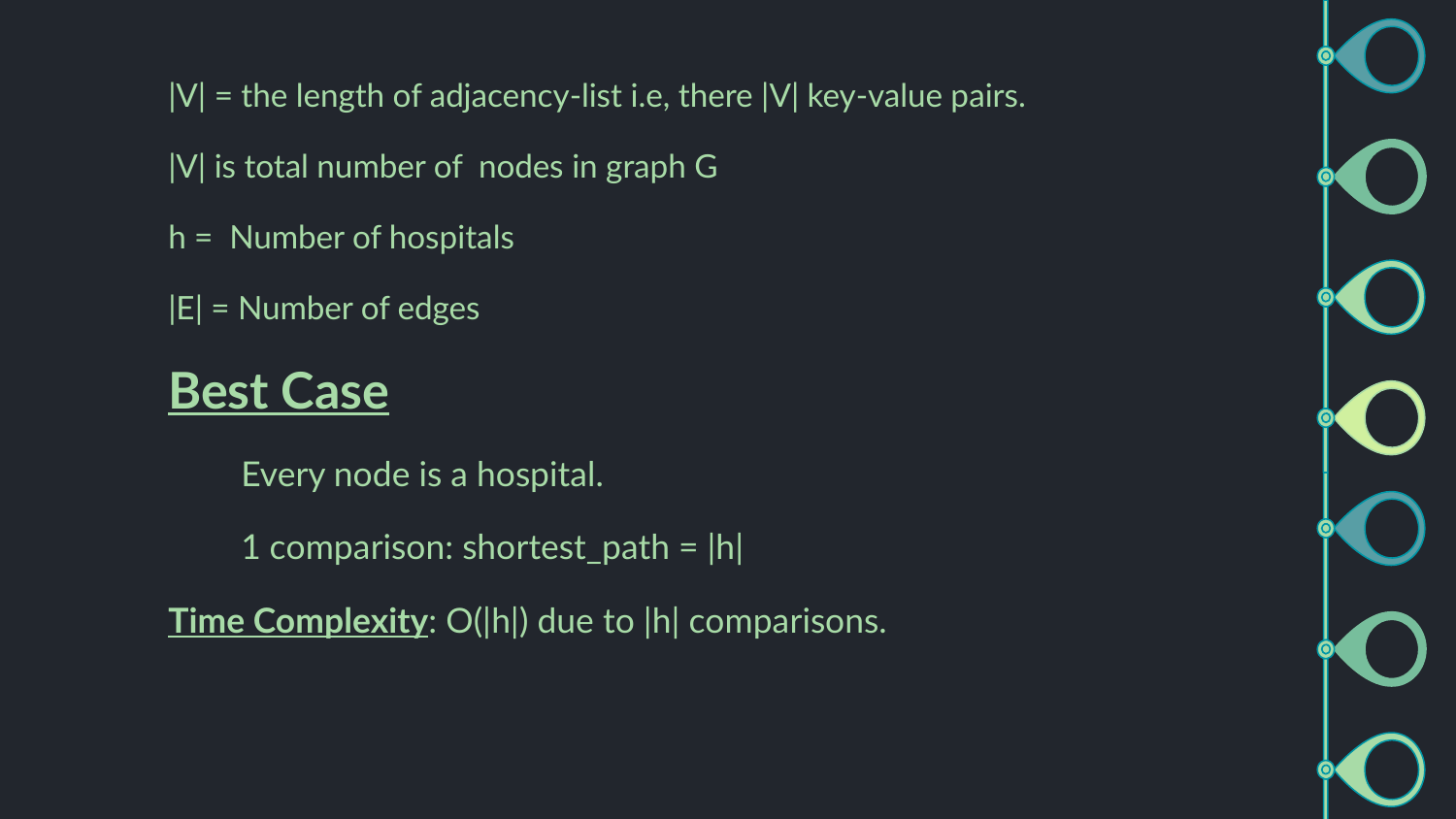

|V| = the length of adjacency-list i.e, there |V| key-value pairs.
|V| is total number of  nodes in graph G
h =  Number of hospitals
|E| = Number of edges
Best Case
Every node is a hospital.
1 comparison: shortest_path = |h|
Time Complexity: O(|h|) due to |h| comparisons.